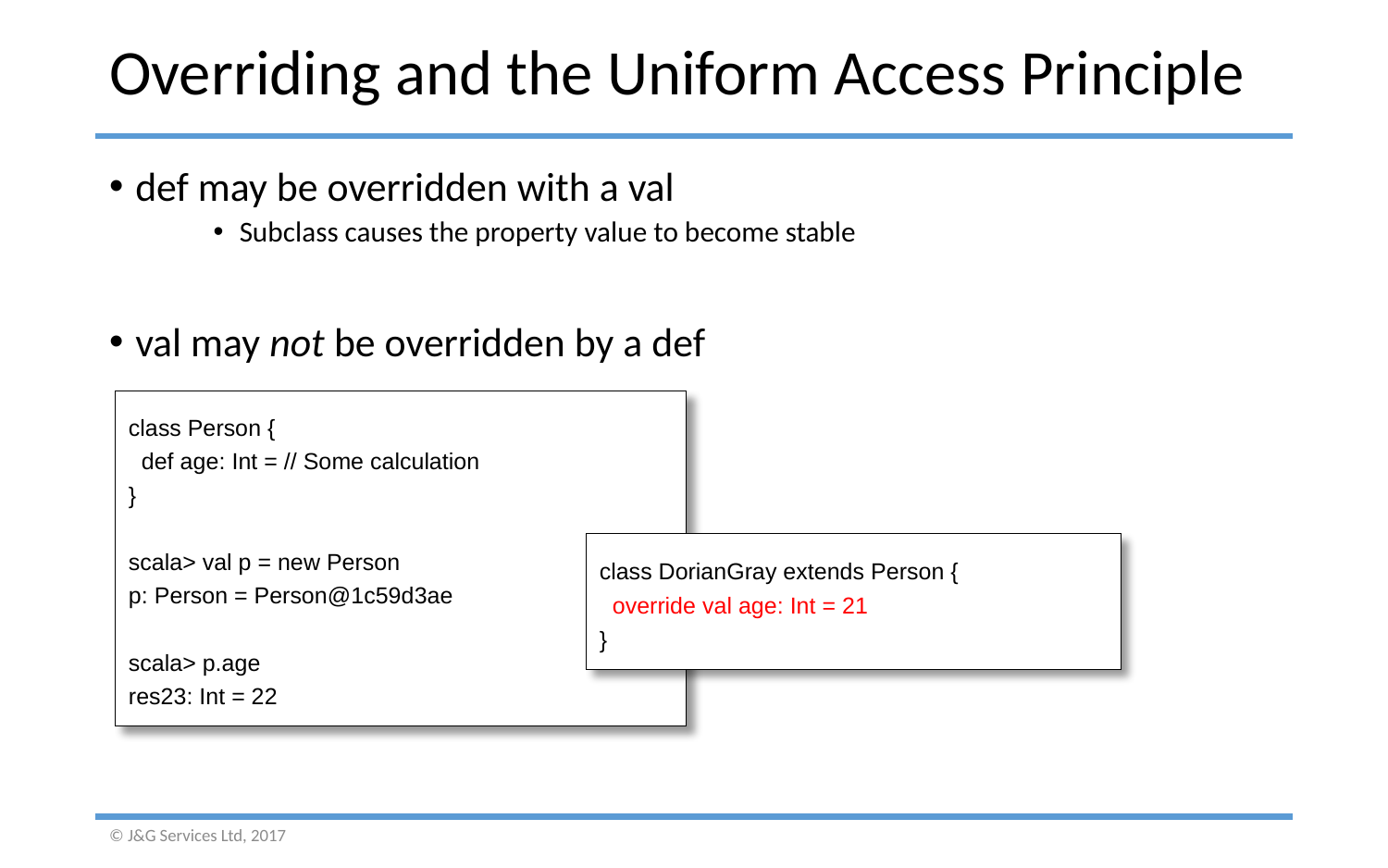

# Overriding and the Uniform Access Principle
def may be overridden with a val
Subclass causes the property value to become stable

val may not be overridden by a def
class Person {
  def age: Int = // Some calculation
}

scala> val p = new Person
p: Person = Person@1c59d3ae

scala> p.age
res23: Int = 22
class DorianGray extends Person {
  override val age: Int = 21
}